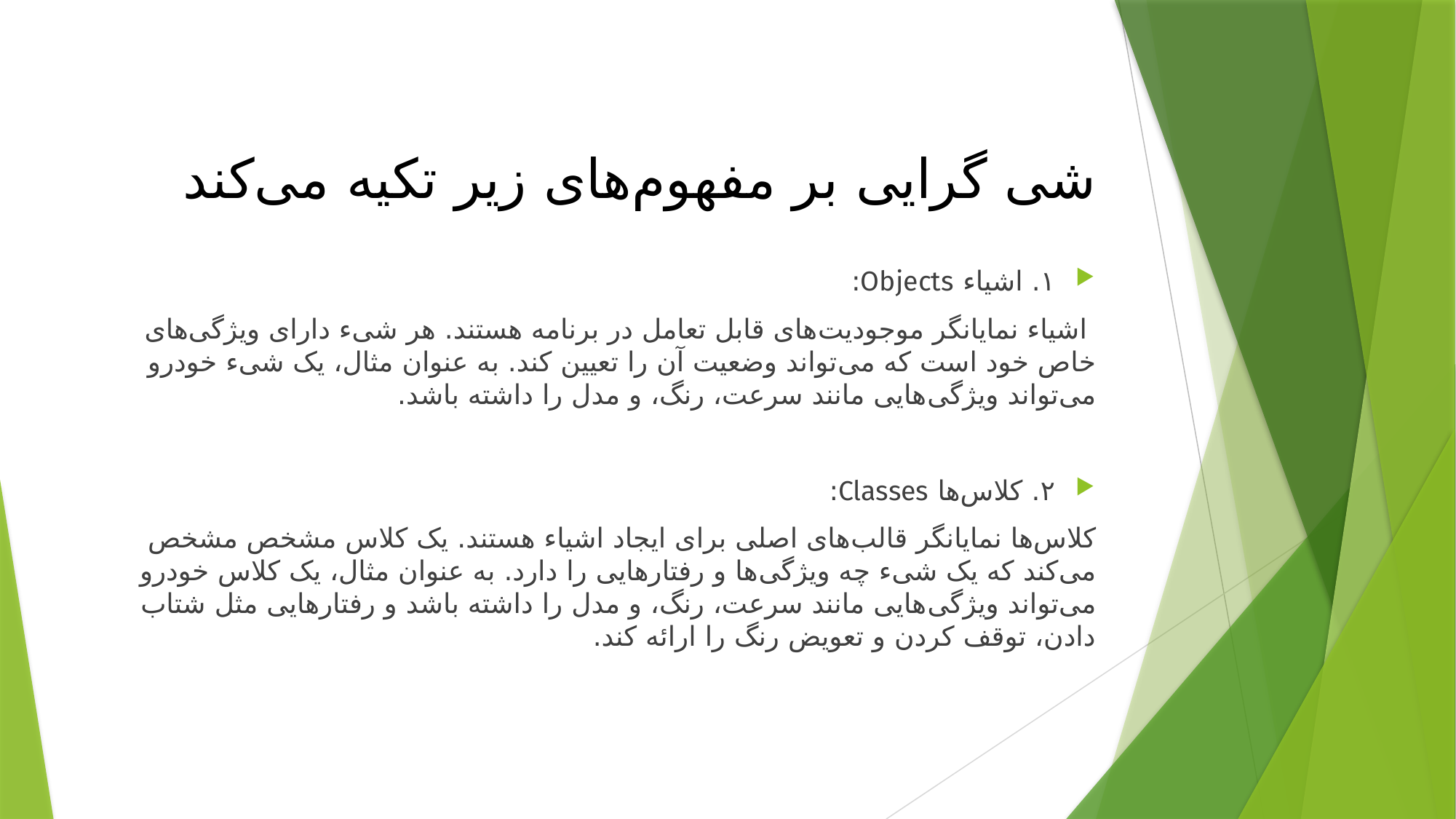

# شی گرایی بر مفهوم‌های زیر تکیه می‌کند
۱. اشیاء Objects:
 اشیاء نمایانگر موجودیت‌های قابل تعامل در برنامه هستند. هر شیء دارای ویژگی‌های خاص خود است که می‌تواند وضعیت آن را تعیین کند. به عنوان مثال، یک شیء خودرو می‌تواند ویژگی‌هایی مانند سرعت، رنگ، و مدل را داشته باشد.

۲. کلاس‌ها Classes:
کلاس‌ها نمایانگر قالب‌های اصلی برای ایجاد اشیاء هستند. یک کلاس مشخص مشخص می‌کند که یک شیء چه ویژگی‌ها و رفتارهایی را دارد. به عنوان مثال، یک کلاس خودرو می‌تواند ویژگی‌هایی مانند سرعت، رنگ، و مدل را داشته باشد و رفتارهایی مثل شتاب دادن، توقف کردن و تعویض رنگ را ارائه کند.